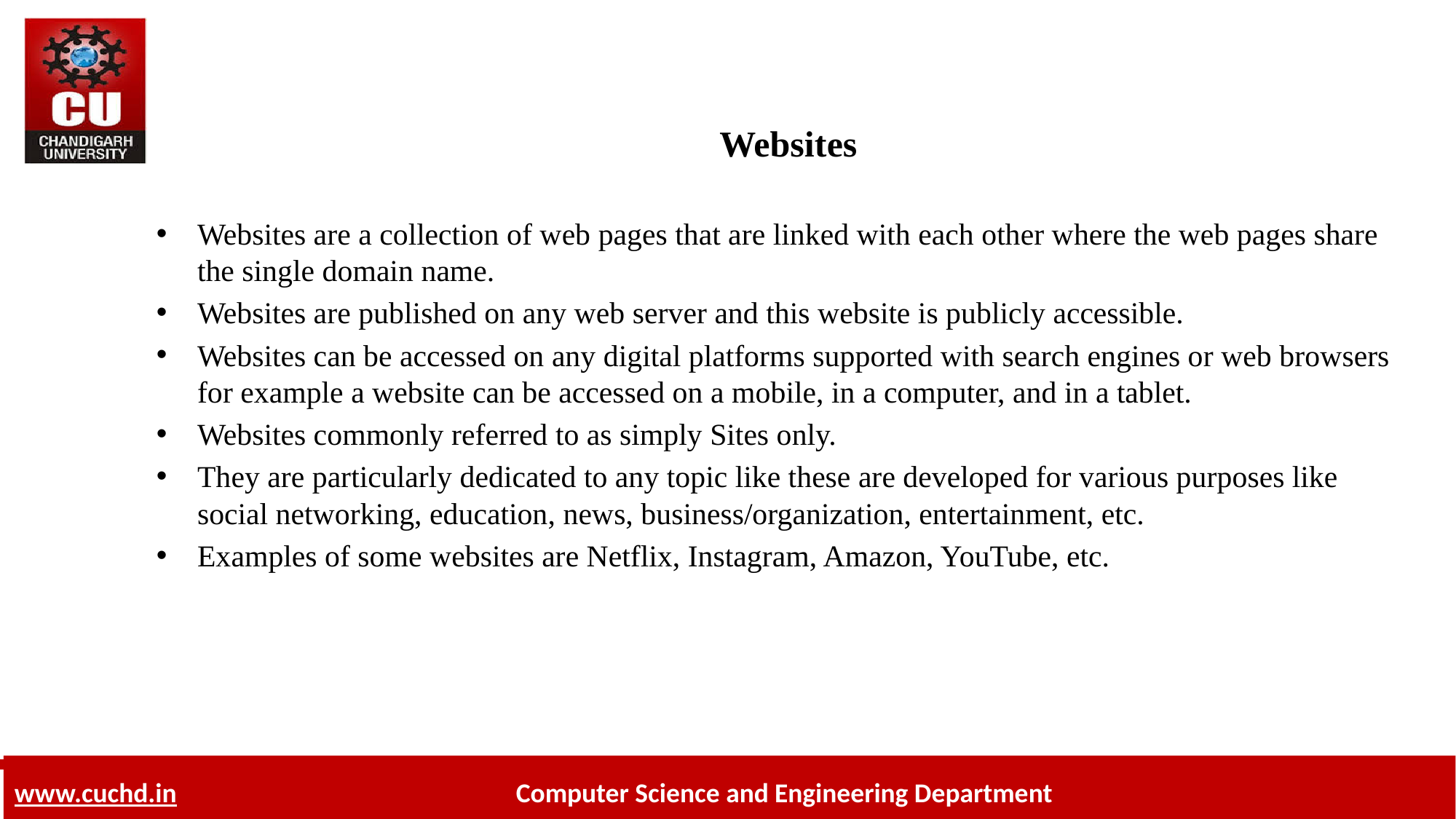

# Websites
Websites are a collection of web pages that are linked with each other where the web pages share the single domain name.
Websites are published on any web server and this website is publicly accessible.
Websites can be accessed on any digital platforms supported with search engines or web browsers for example a website can be accessed on a mobile, in a computer, and in a tablet.
Websites commonly referred to as simply Sites only.
They are particularly dedicated to any topic like these are developed for various purposes like social networking, education, news, business/organization, entertainment, etc.
Examples of some websites are Netflix, Instagram, Amazon, YouTube, etc.